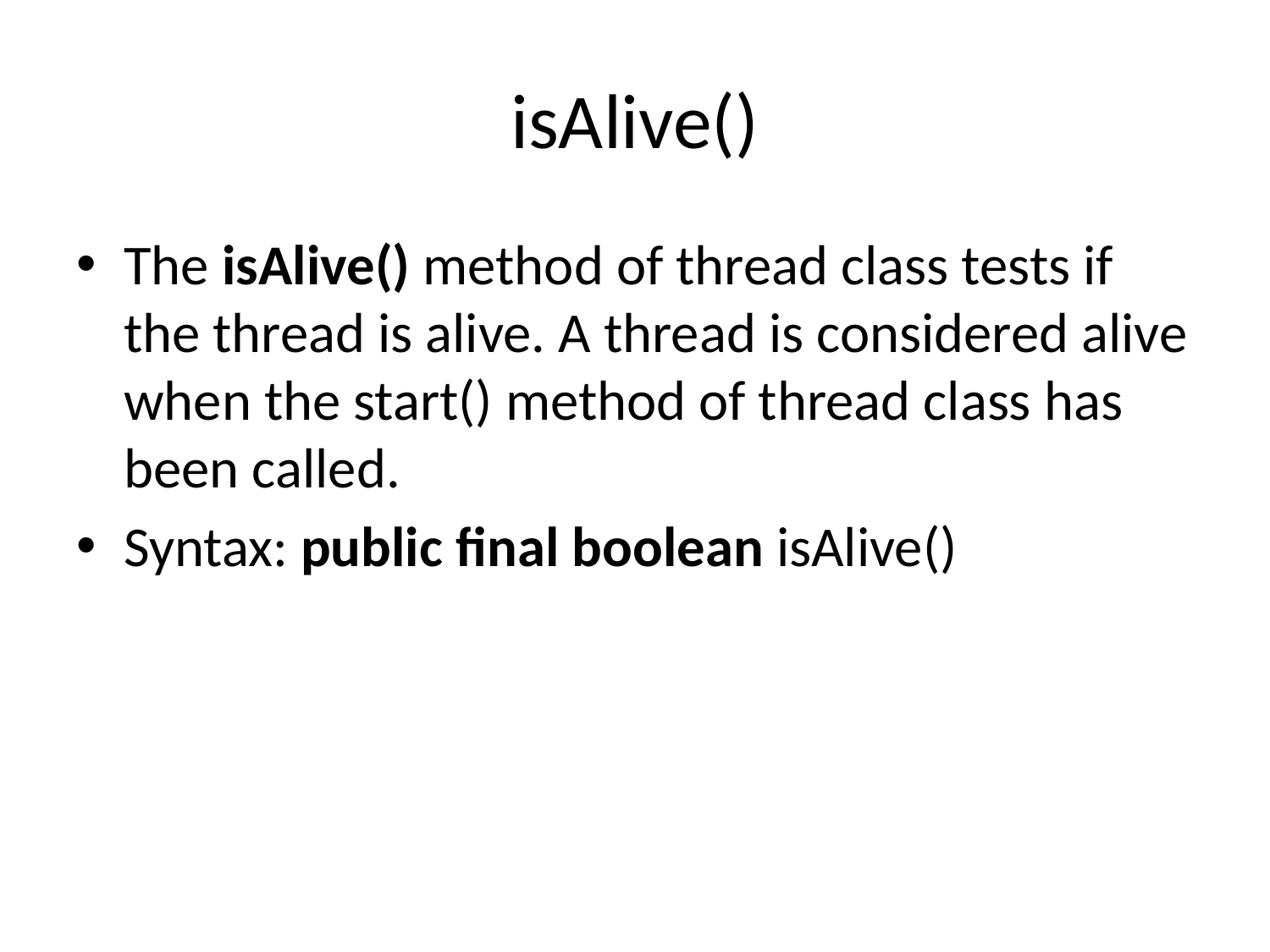

# isAlive()
The isAlive() method of thread class tests if the thread is alive. A thread is considered alive when the start() method of thread class has been called.
Syntax: public final boolean isAlive()